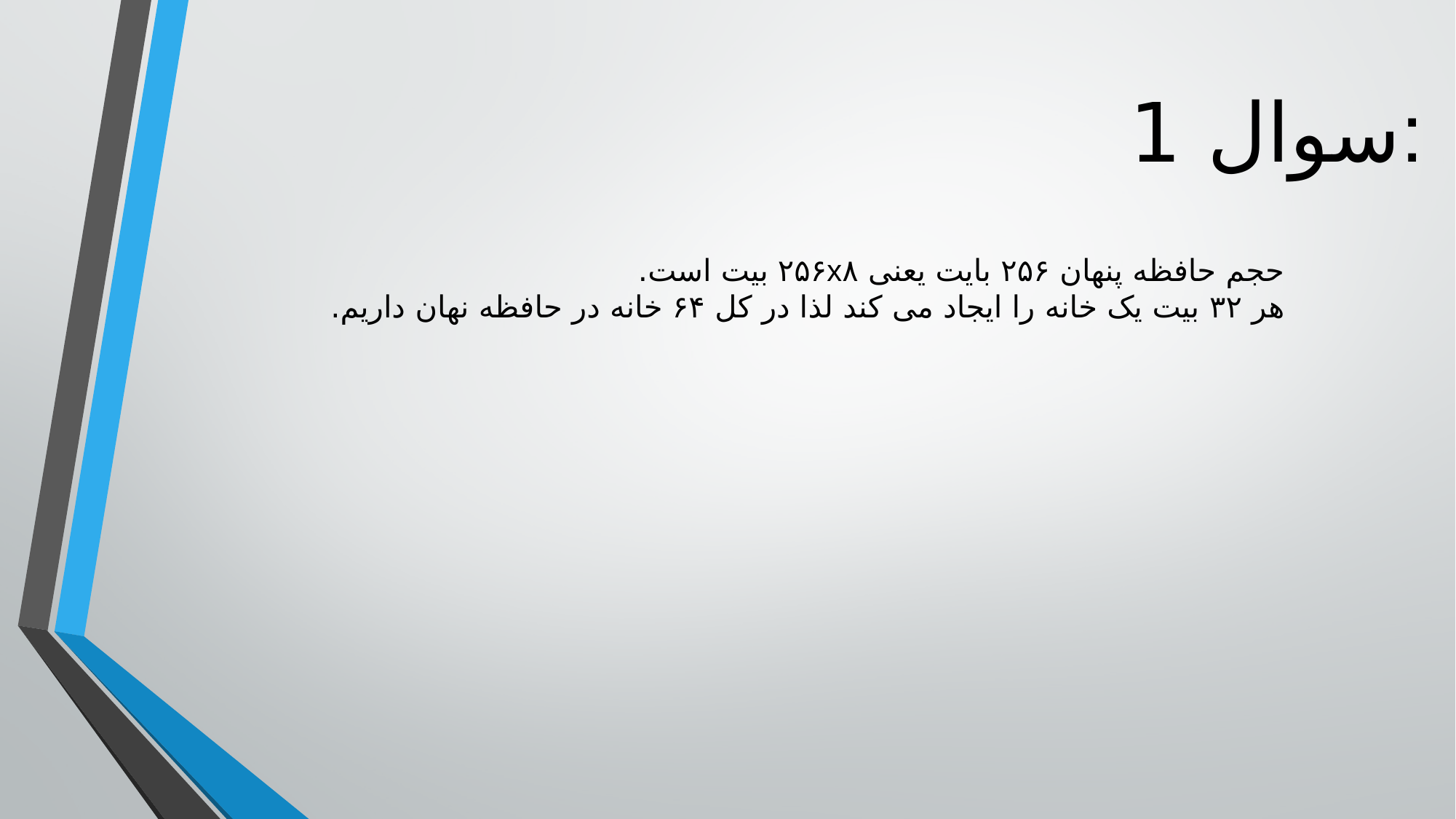

# سوال 1:
حجم حافظه پنهان ۲۵۶ بایت یعنی ۲۵۶x۸ بیت است.
هر ۳۲ بیت یک خانه را ایجاد می کند لذا در کل ۶۴ خانه در حافظه نهان داریم.